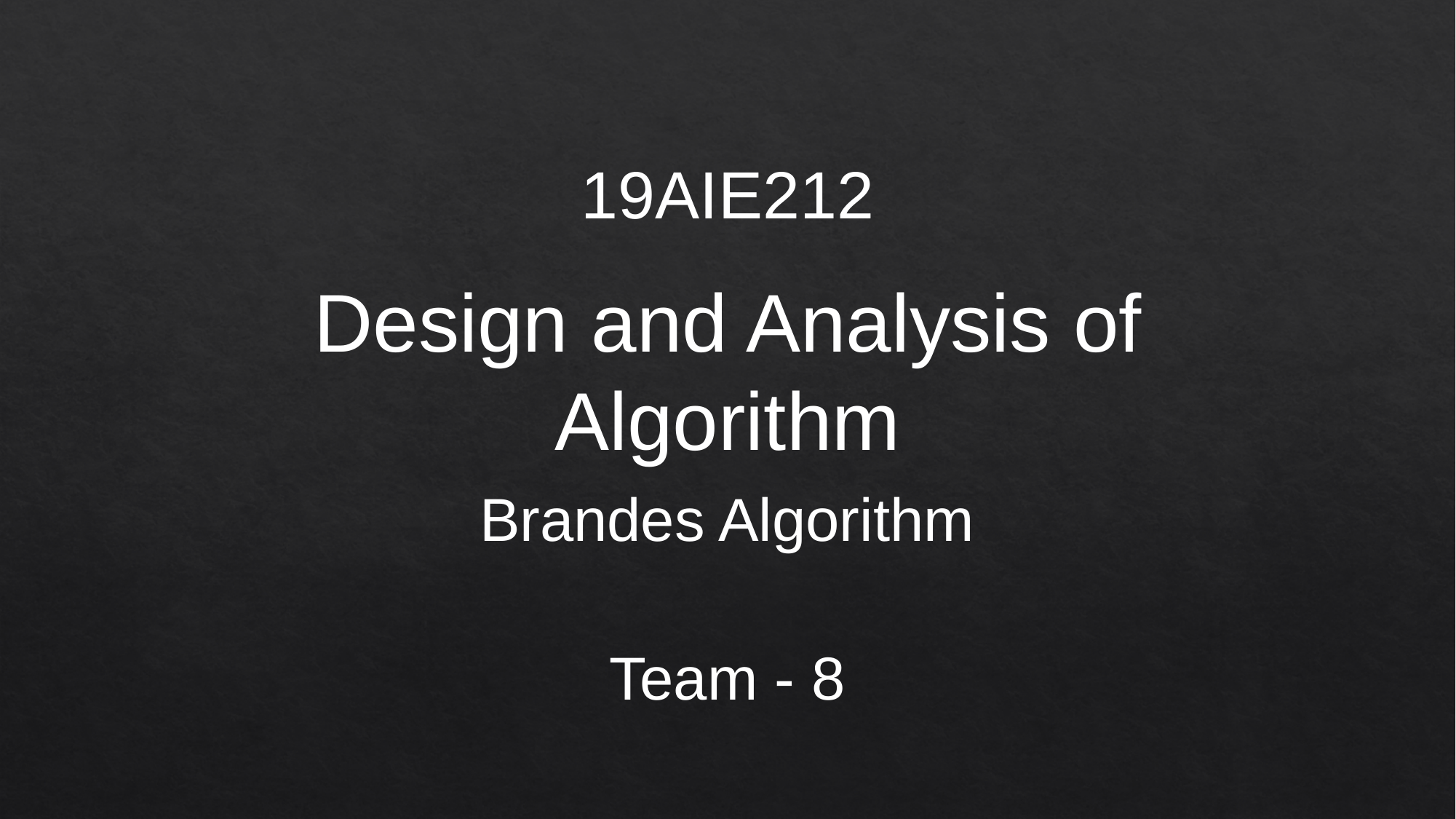

19AIE212
Design and Analysis of Algorithm
Brandes Algorithm
Team - 8